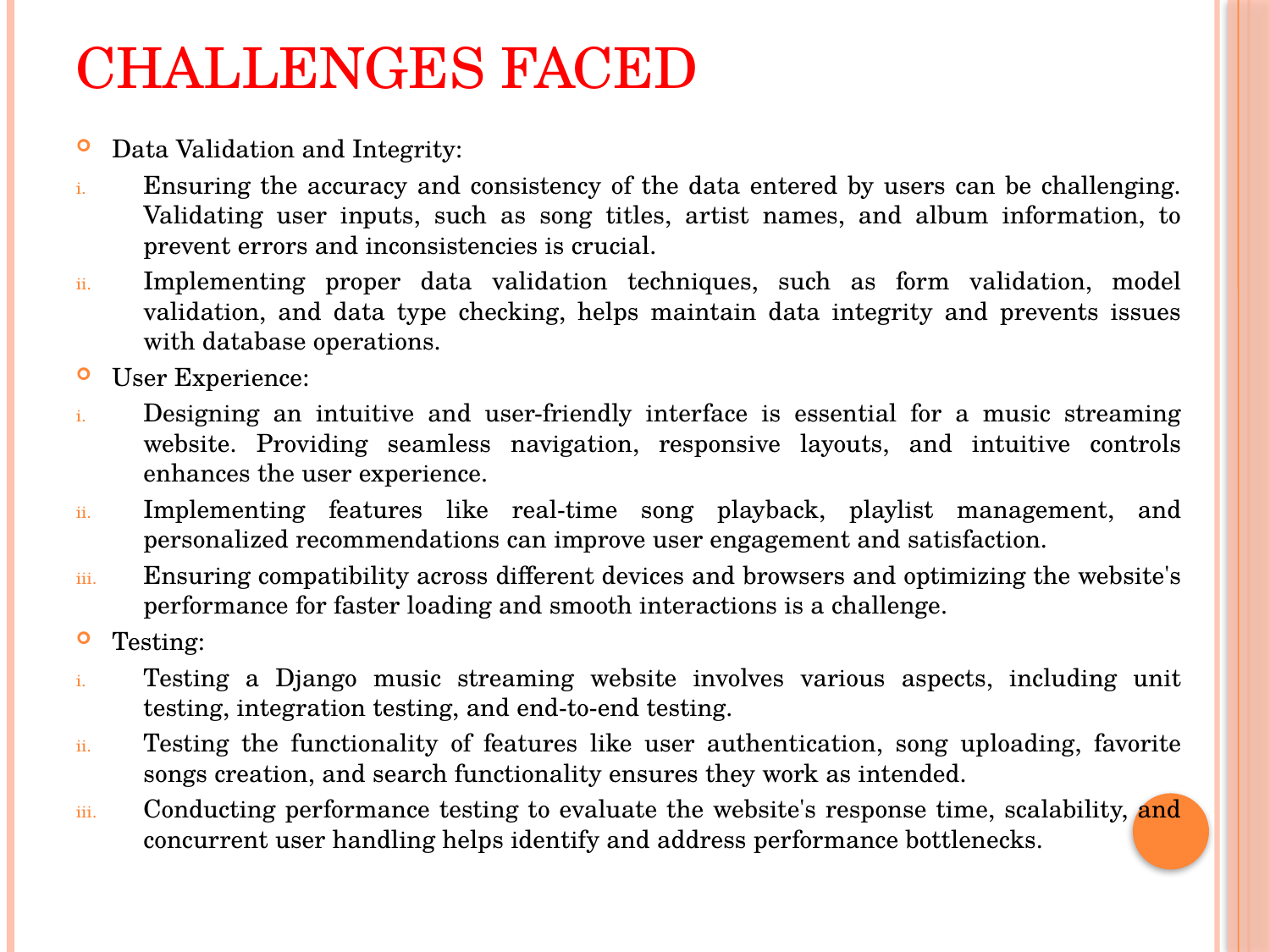

# CHALLENGES FACED
Data Validation and Integrity:
Ensuring the accuracy and consistency of the data entered by users can be challenging. Validating user inputs, such as song titles, artist names, and album information, to prevent errors and inconsistencies is crucial.
Implementing proper data validation techniques, such as form validation, model validation, and data type checking, helps maintain data integrity and prevents issues with database operations.
User Experience:
Designing an intuitive and user-friendly interface is essential for a music streaming website. Providing seamless navigation, responsive layouts, and intuitive controls enhances the user experience.
Implementing features like real-time song playback, playlist management, and personalized recommendations can improve user engagement and satisfaction.
Ensuring compatibility across different devices and browsers and optimizing the website's performance for faster loading and smooth interactions is a challenge.
Testing:
Testing a Django music streaming website involves various aspects, including unit testing, integration testing, and end-to-end testing.
Testing the functionality of features like user authentication, song uploading, favorite songs creation, and search functionality ensures they work as intended.
Conducting performance testing to evaluate the website's response time, scalability, and concurrent user handling helps identify and address performance bottlenecks.